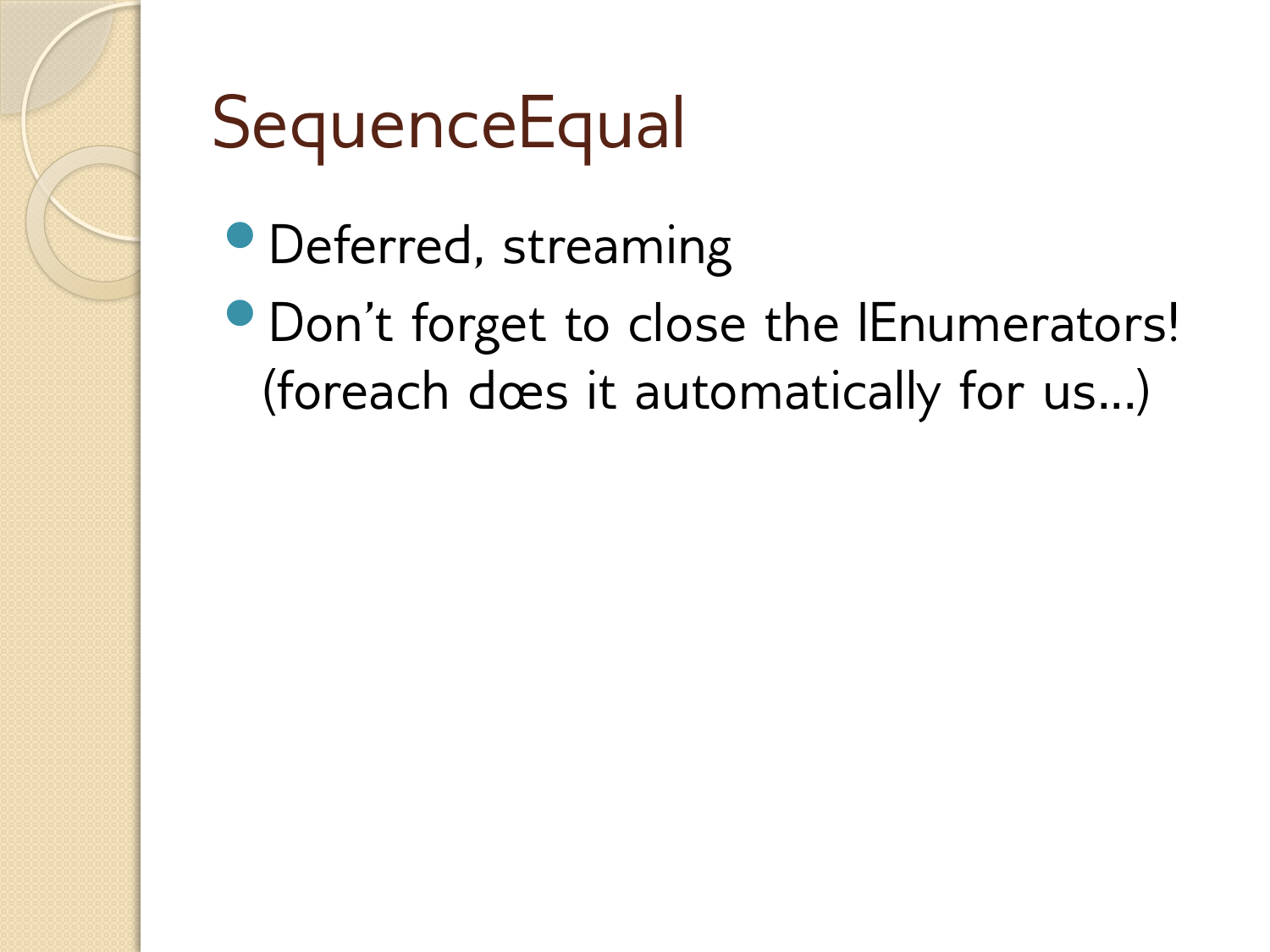

# SequenceEqual
Deferred, streaming
Don’t forget to close the IEnumerators! (foreach does it automatically for us...)